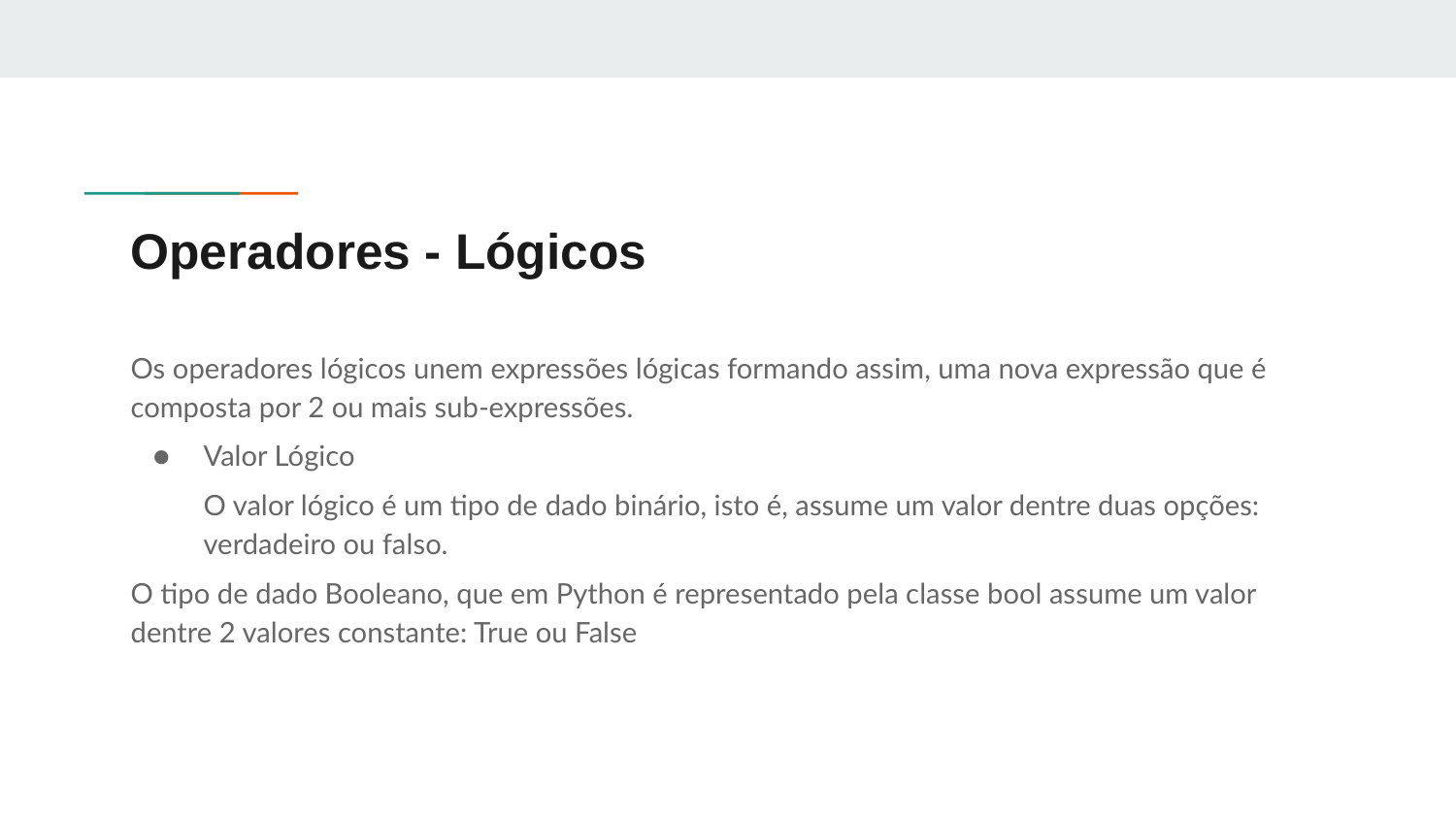

# Operadores - Lógicos
Os operadores lógicos unem expressões lógicas formando assim, uma nova expressão que é composta por 2 ou mais sub-expressões.
Valor Lógico
O valor lógico é um tipo de dado binário, isto é, assume um valor dentre duas opções: verdadeiro ou falso.
O tipo de dado Booleano, que em Python é representado pela classe bool assume um valor dentre 2 valores constante: True ou False